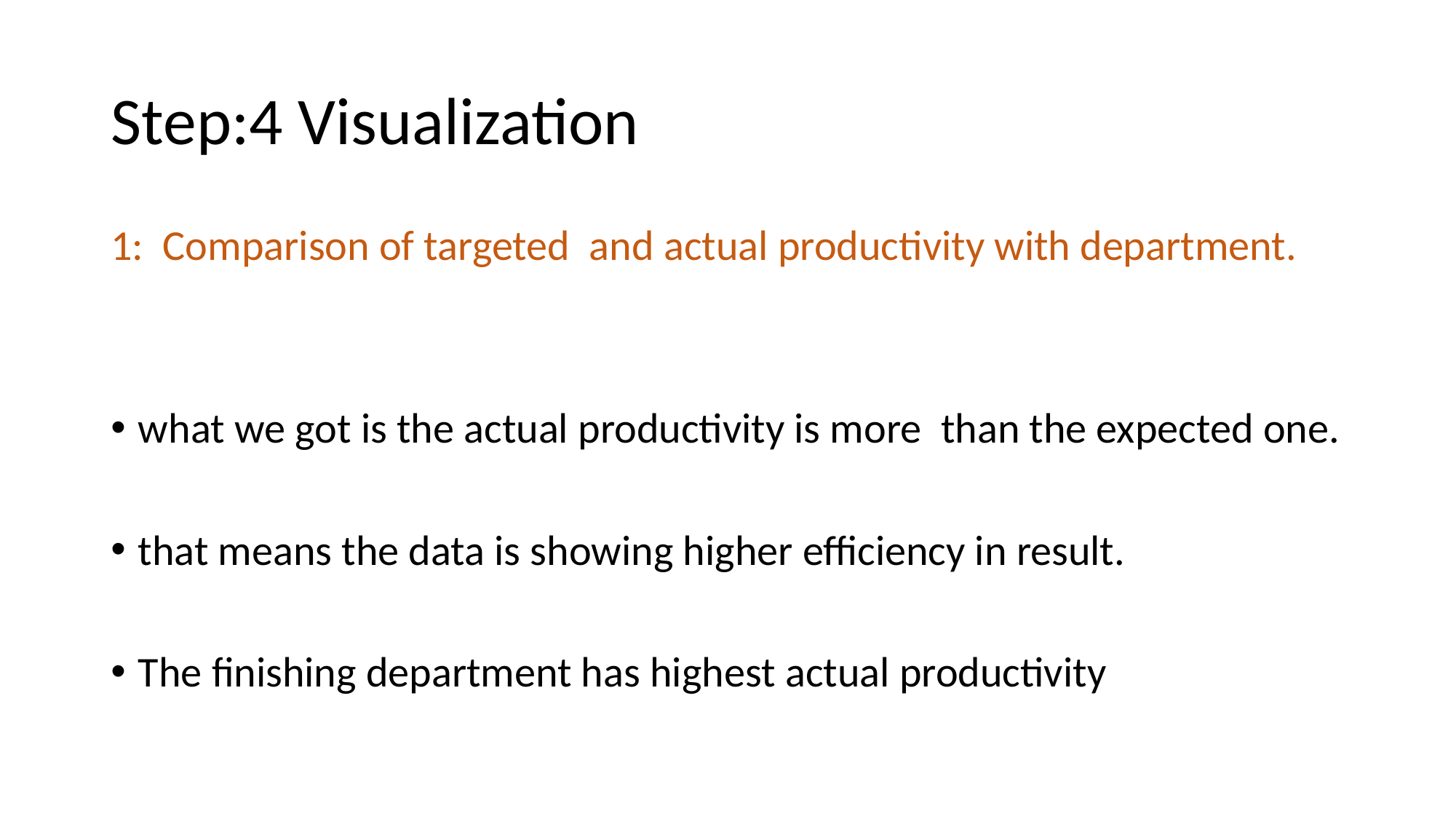

# Step:4 Visualization
1:  Comparison of targeted  and actual productivity with department.

what we got is the actual productivity is more  than the expected one.

that means the data is showing higher efficiency in result.

The finishing department has highest actual productivity